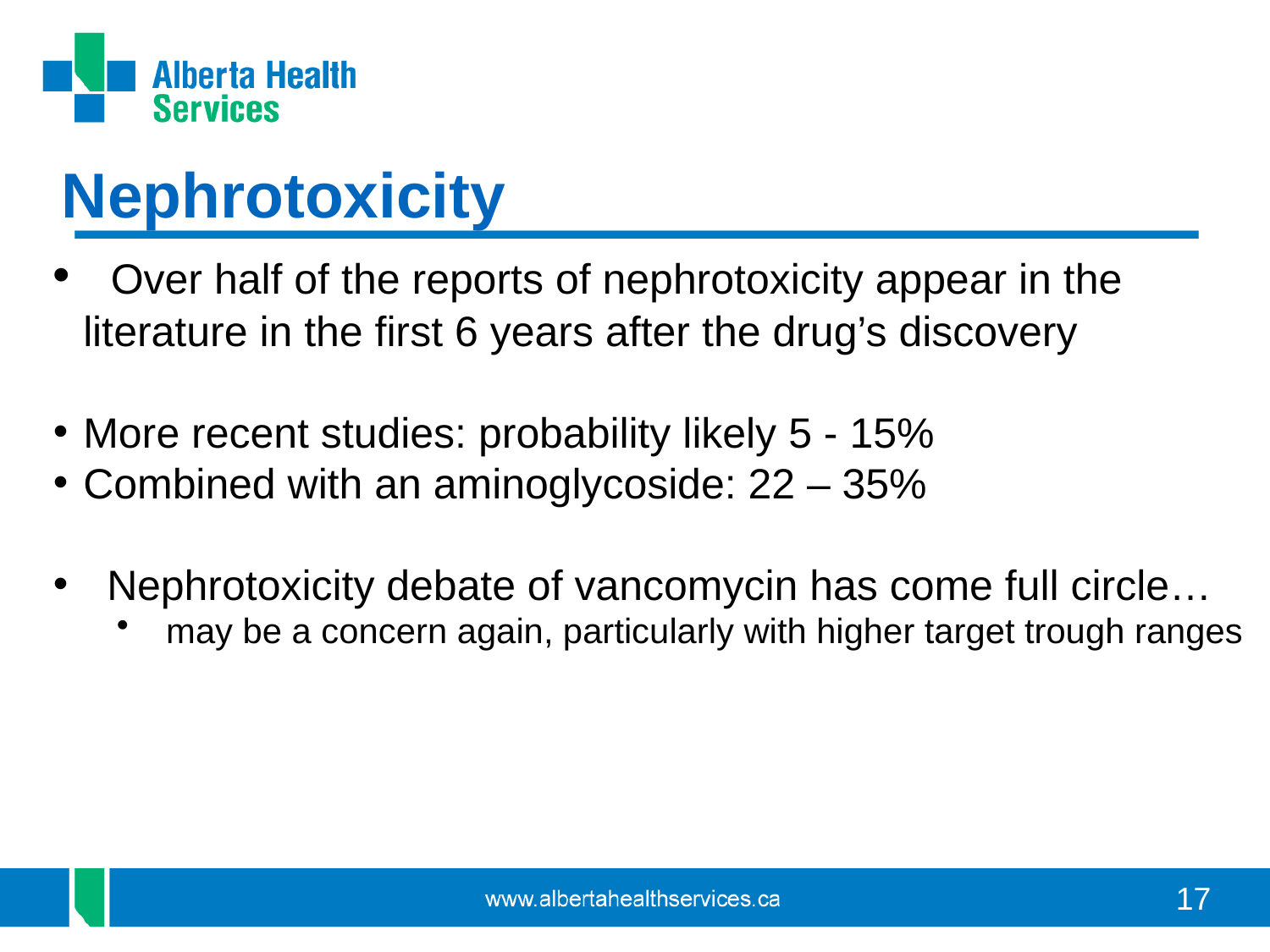

Nephrotoxicity
  Over half of the reports of nephrotoxicity appear in the literature in the first 6 years after the drug’s discovery

More recent studies: probability likely 5 - 15%
Combined with an aminoglycoside: 22 – 35%

  Nephrotoxicity debate of vancomycin has come full circle…
 may be a concern again, particularly with higher target trough ranges